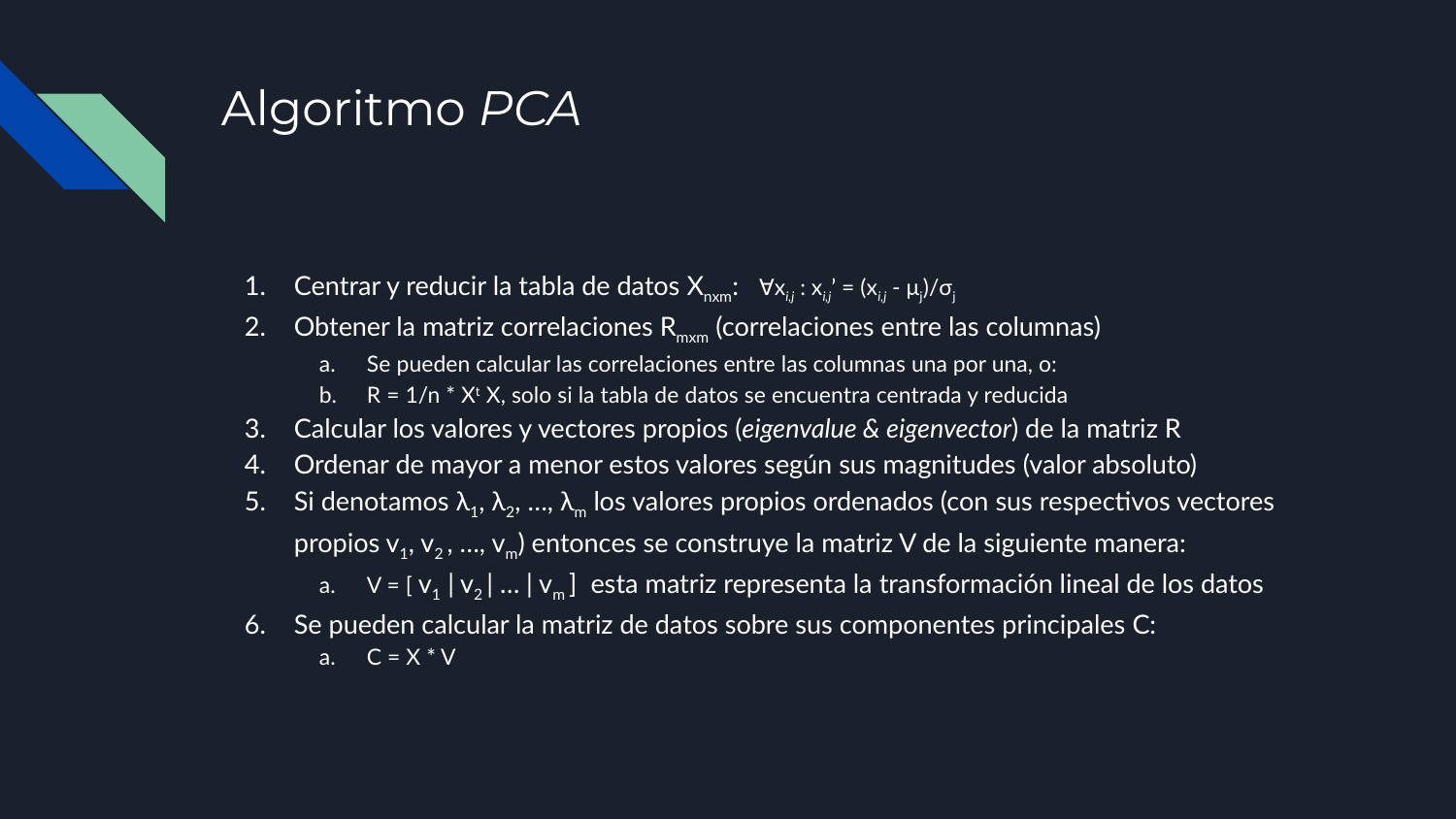

# Algoritmo PCA
Centrar y reducir la tabla de datos Xnxm:   ∀xi,j : xi,j’ = (xi,j - μj)/σj
Obtener la matriz correlaciones Rmxm (correlaciones entre las columnas)
Se pueden calcular las correlaciones entre las columnas una por una, o:
R = 1/n * Xt X, solo si la tabla de datos se encuentra centrada y reducida
Calcular los valores y vectores propios (eigenvalue & eigenvector) de la matriz R
Ordenar de mayor a menor estos valores según sus magnitudes (valor absoluto)
Si denotamos λ1, λ2, …, λm los valores propios ordenados (con sus respectivos vectores propios v1, v2 , …, vm) entonces se construye la matriz V de la siguiente manera:
V = [ v1 | v2 | … | vm ]  esta matriz representa la transformación lineal de los datos
Se pueden calcular la matriz de datos sobre sus componentes principales C:
C = X * V